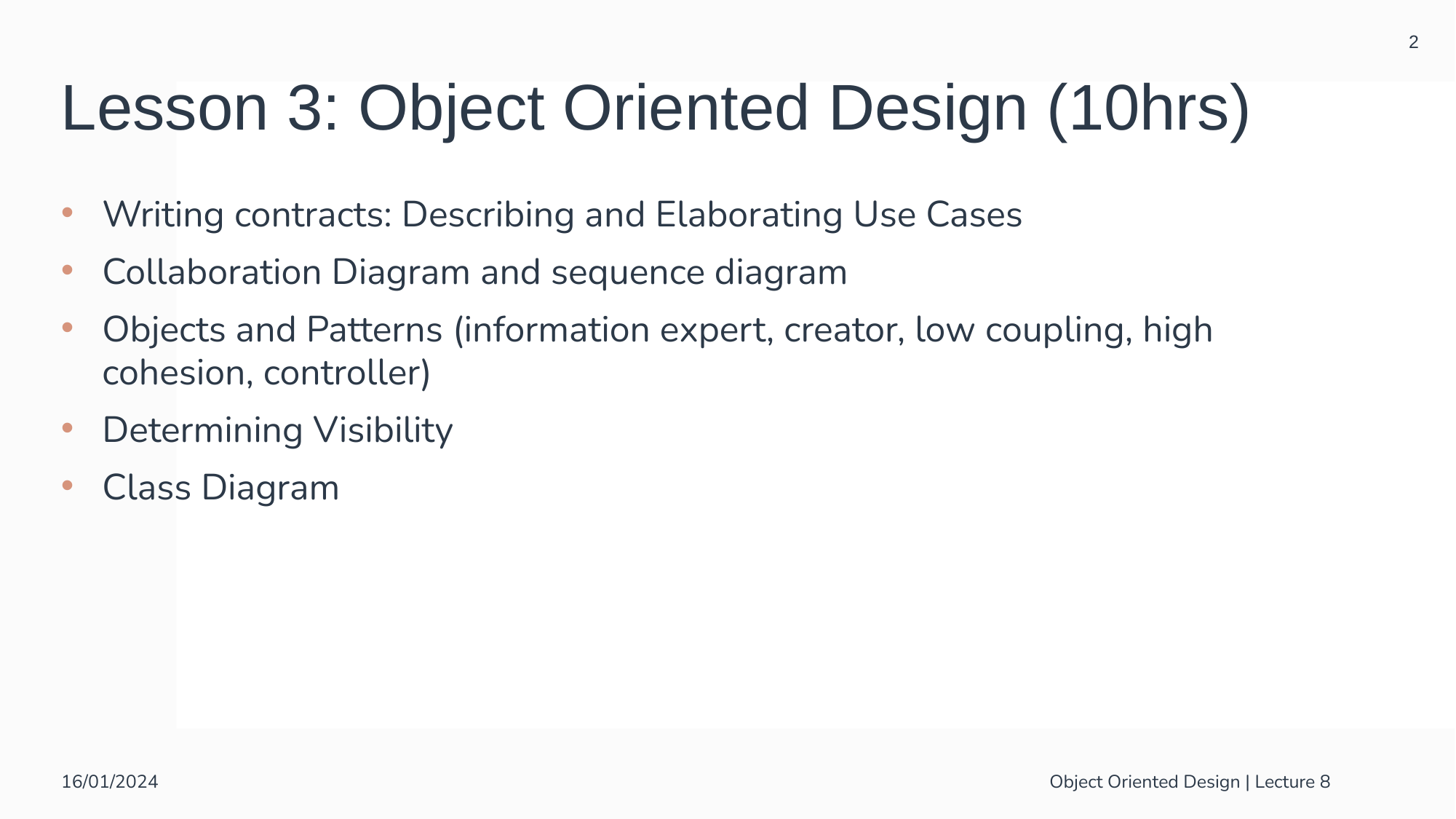

2
# Lesson 3: Object Oriented Design (10hrs)
Writing contracts: Describing and Elaborating Use Cases
Collaboration Diagram and sequence diagram
Objects and Patterns (information expert, creator, low coupling, high cohesion, controller)
Determining Visibility
Class Diagram
16/01/2024
Object Oriented Design | Lecture 8